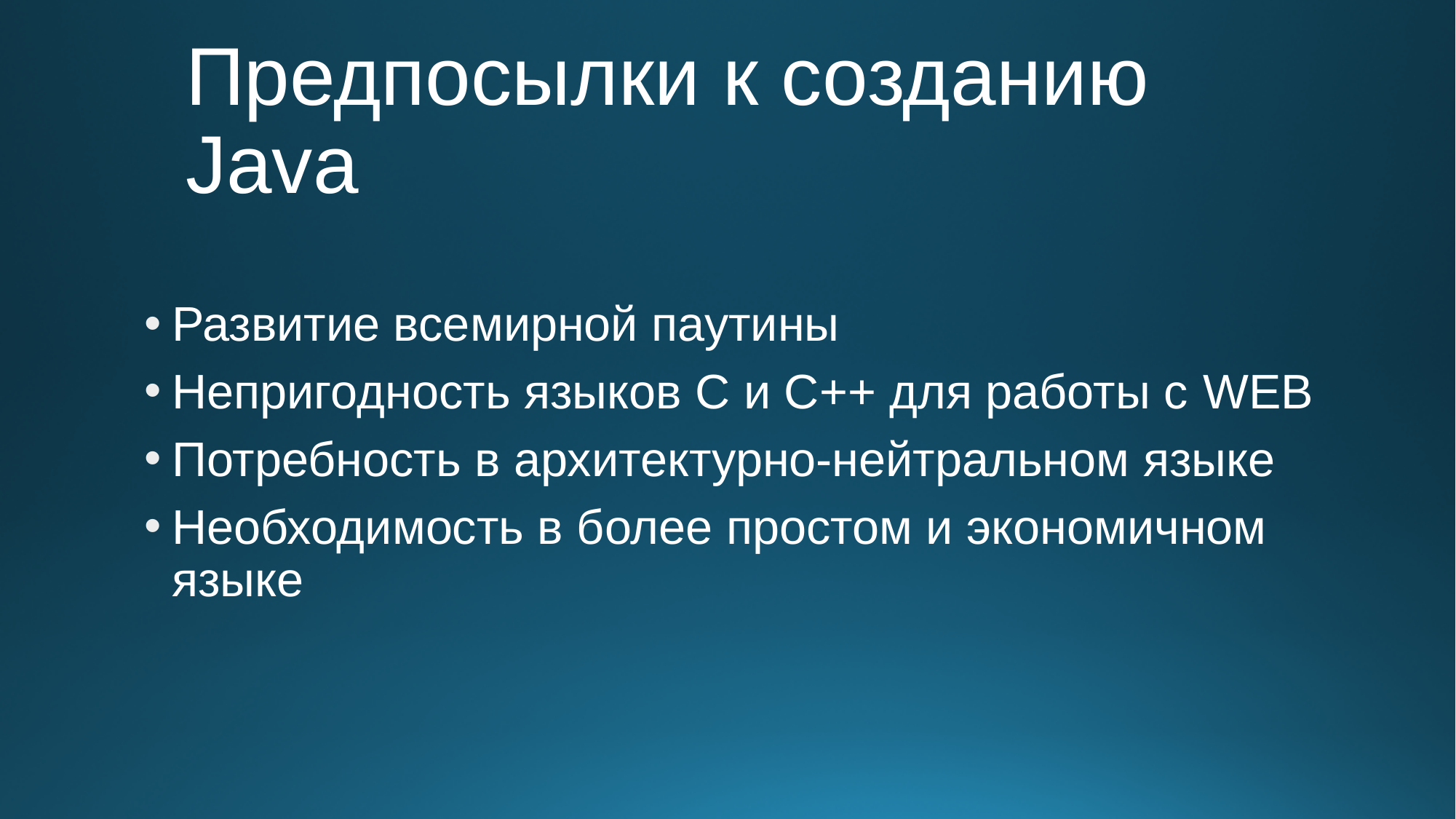

# Предпосылки к созданию Java
Развитие всемирной паутины
Непригодность языков С и С++ для работы с WEB
Потребность в архитектурно-нейтральном языке
Необходимость в более простом и экономичном языке